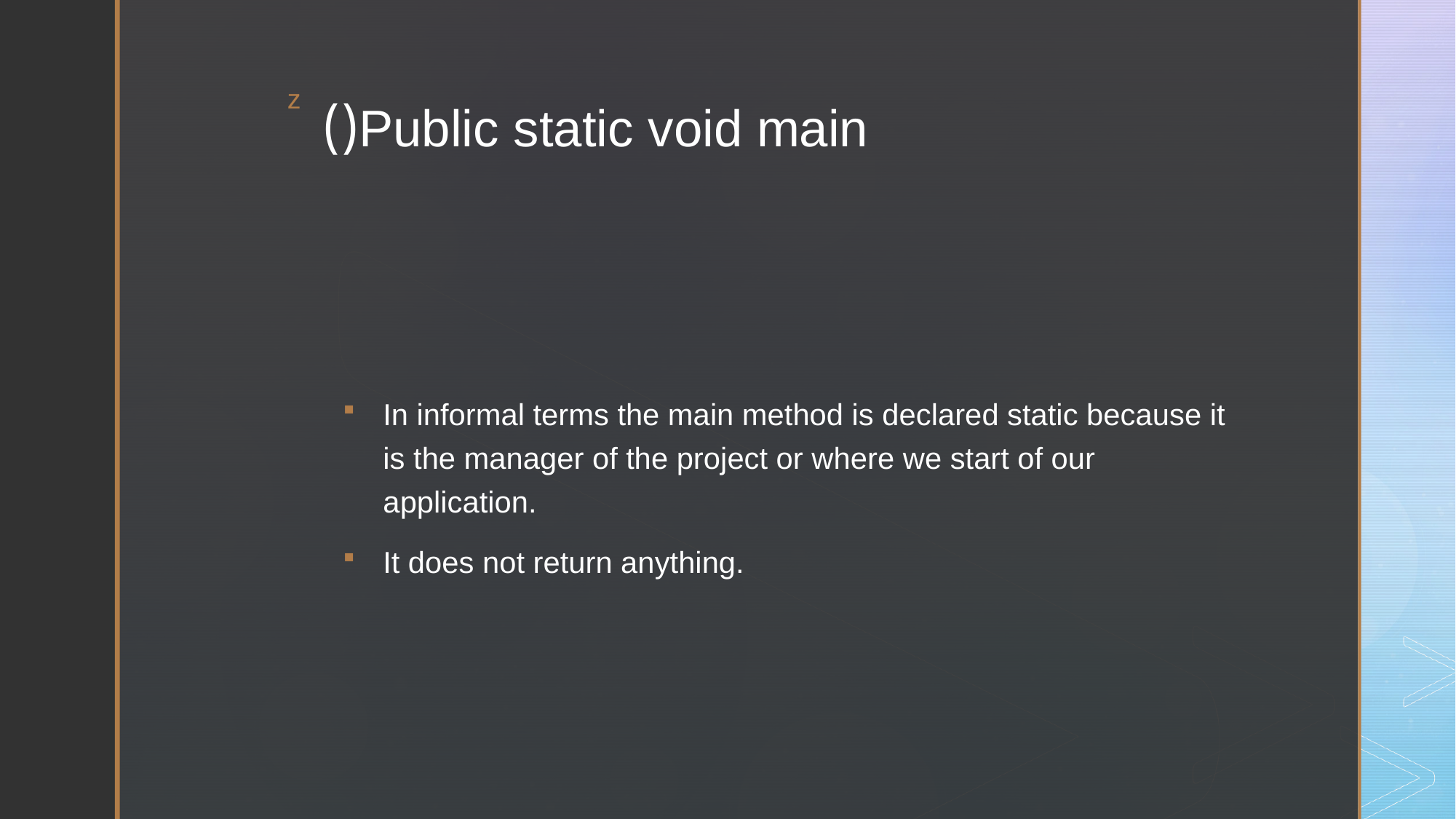

# Public static void main()
In informal terms the main method is declared static because it is the manager of the project or where we start of our application.
It does not return anything.